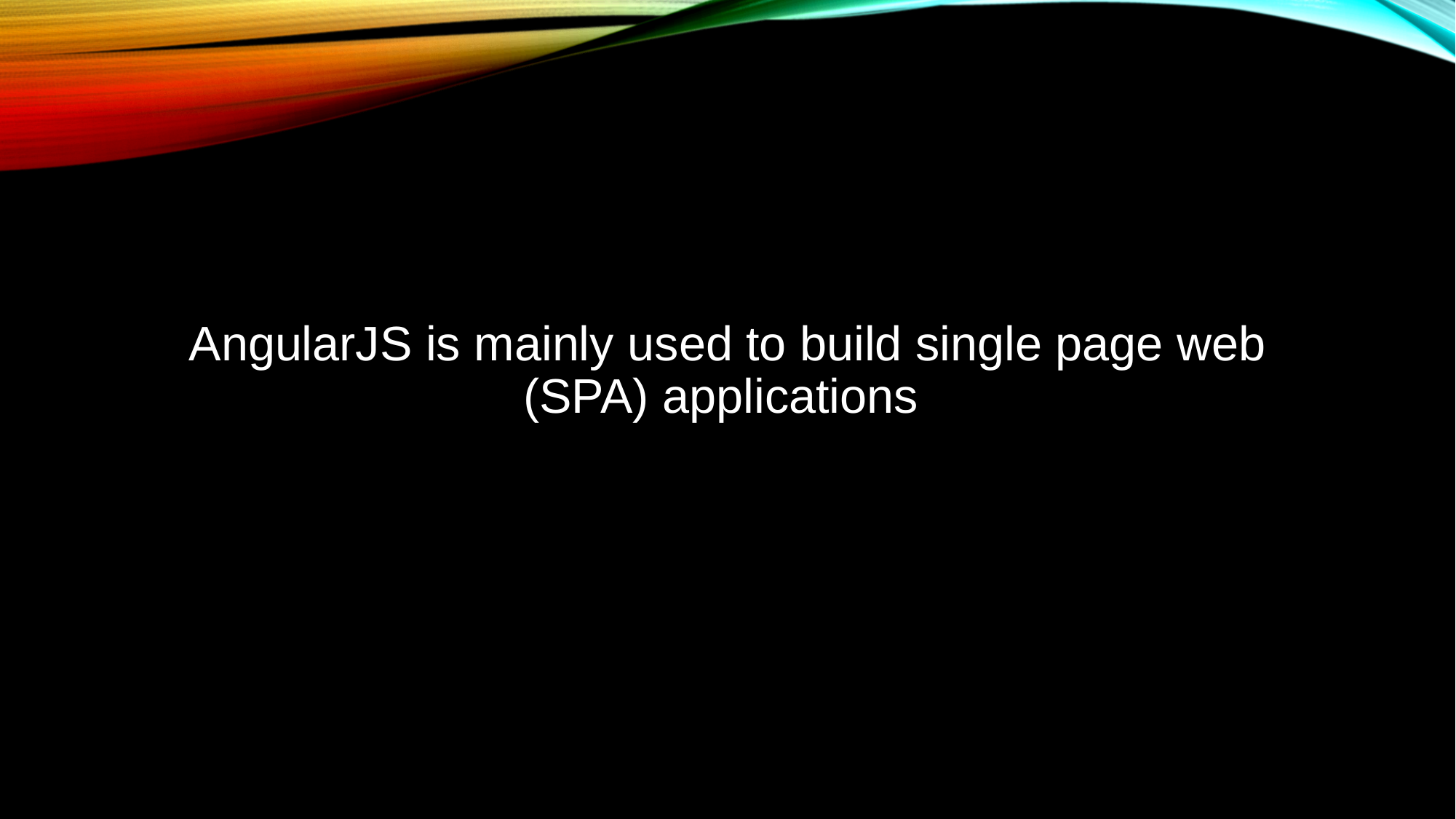

AngularJS is mainly used to build single page web (SPA) applications